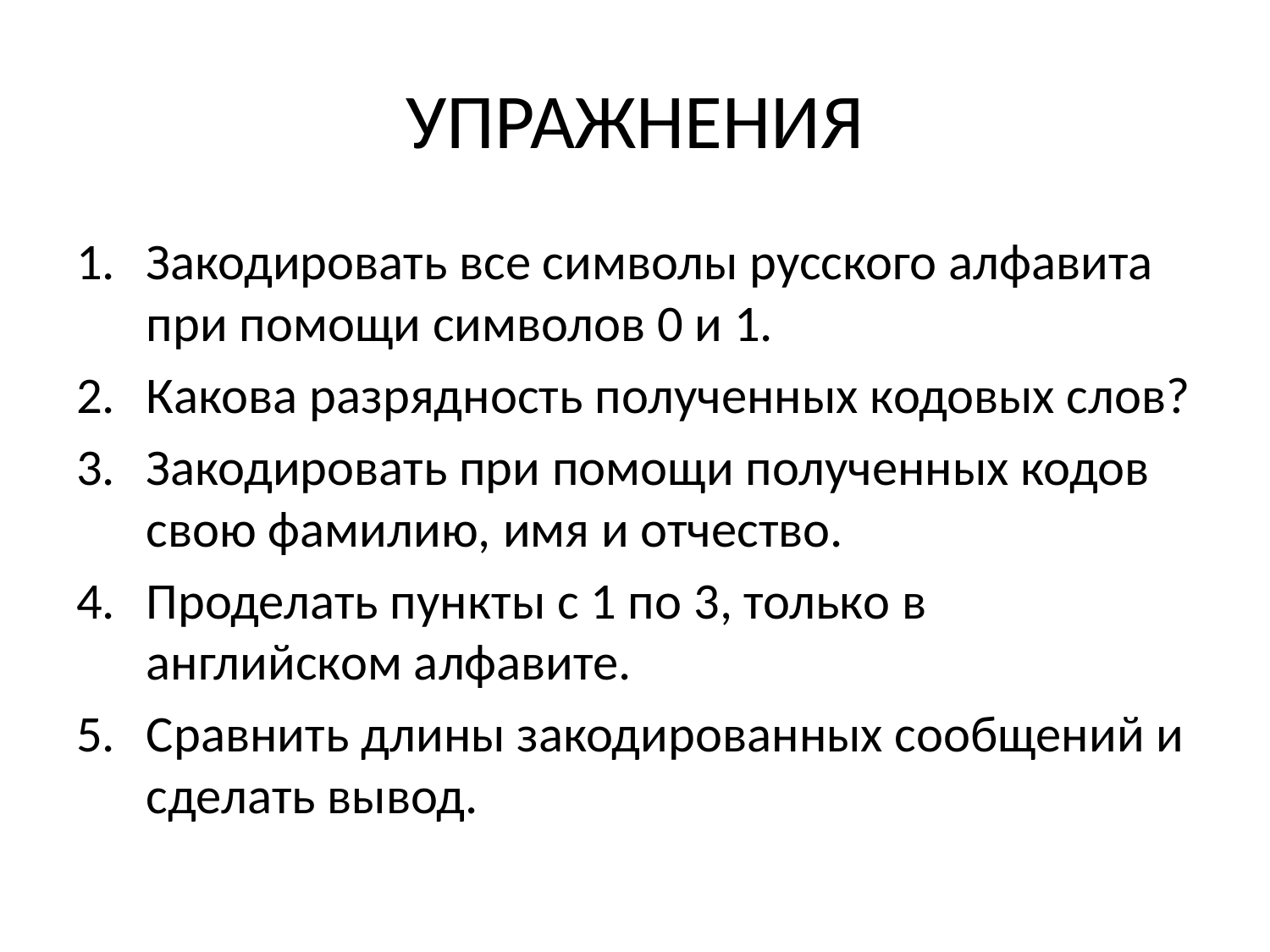

# УПРАЖНЕНИЯ
Закодировать все символы русского алфавита при помощи символов 0 и 1.
Какова разрядность полученных кодовых слов?
Закодировать при помощи полученных кодов свою фамилию, имя и отчество.
Проделать пункты с 1 по 3, только в английском алфавите.
Сравнить длины закодированных сообщений и сделать вывод.